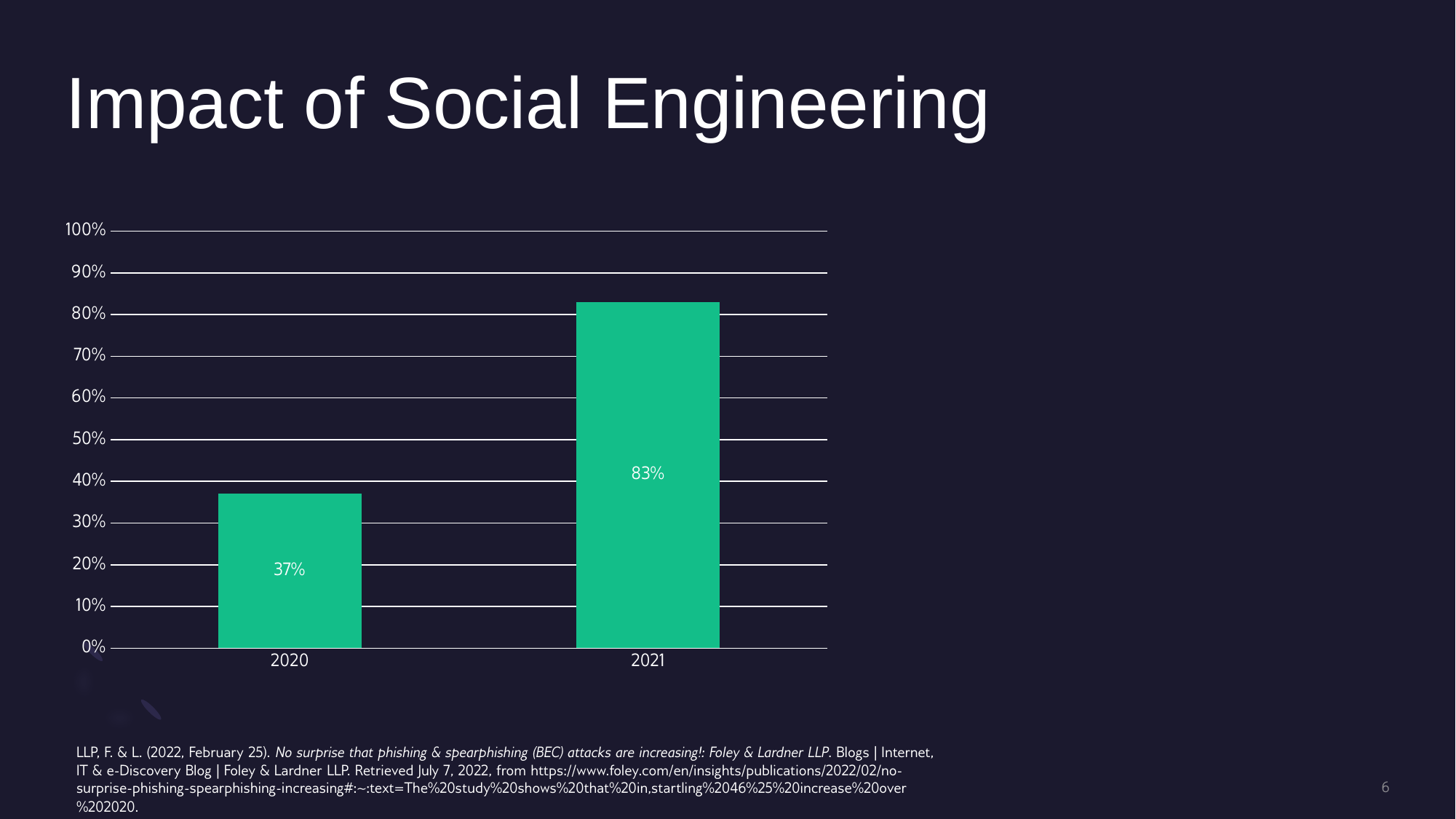

# Impact of Social Engineering

### Chart

| Category | Series 1 | Column1 |
|---|---|---|
| 2020 | 0.37 | None |
| 2021 | 0.83 | None |
LLP, F. & L. (2022, February 25). No surprise that phishing & spearphishing (BEC) attacks are increasing!: Foley & Lardner LLP. Blogs | Internet, IT & e-Discovery Blog | Foley & Lardner LLP. Retrieved July 7, 2022, from https://www.foley.com/en/insights/publications/2022/02/no-surprise-phishing-spearphishing-increasing#:~:text=The%20study%20shows%20that%20in,startling%2046%25%20increase%20over%202020.

6